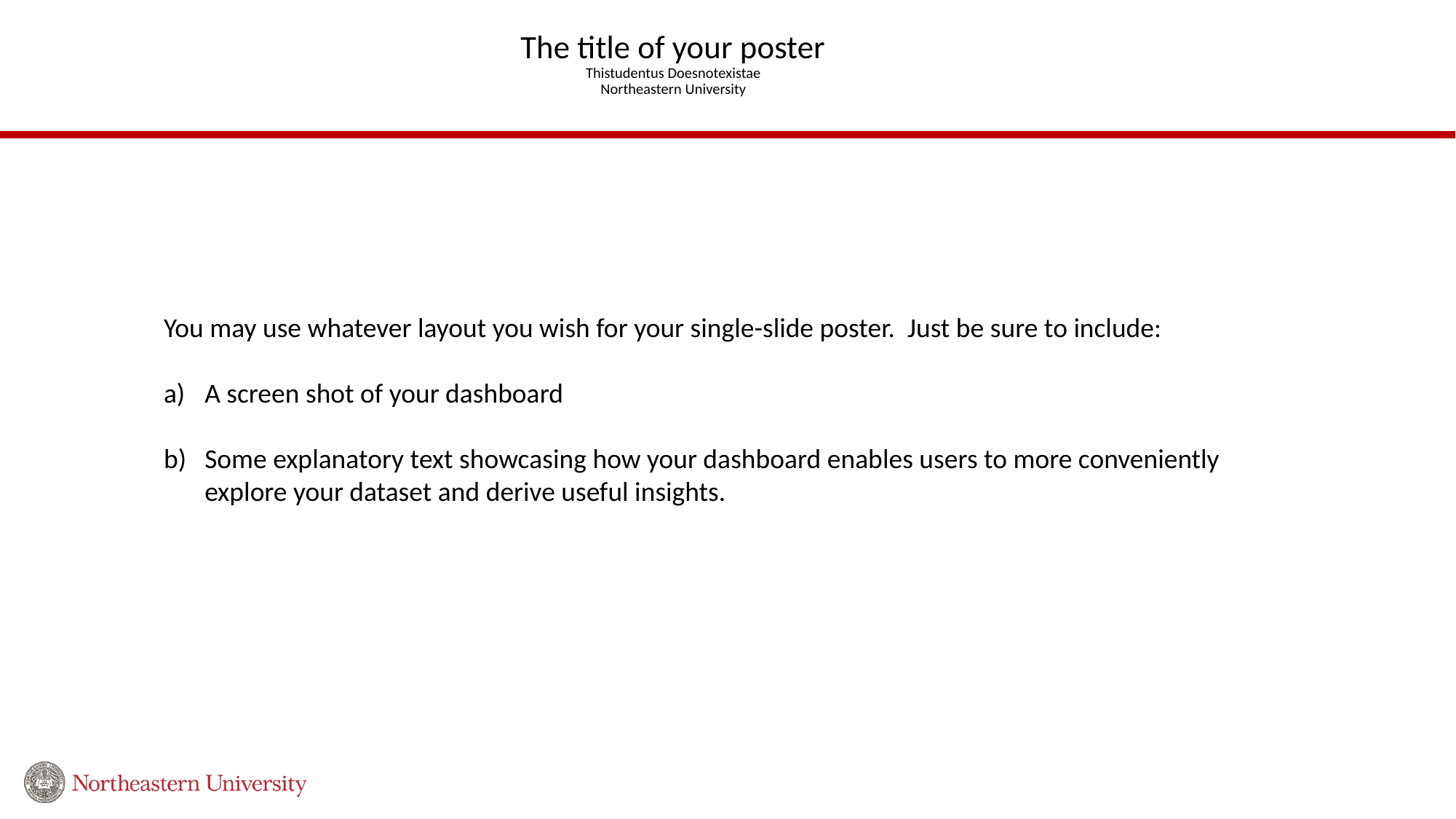

The title of your poster
Thistudentus Doesnotexistae
Northeastern University
You may use whatever layout you wish for your single-slide poster.  Just be sure to include:
A screen shot of your dashboard
Some explanatory text showcasing how your dashboard enables users to more conveniently
explore your dataset and derive useful insights.